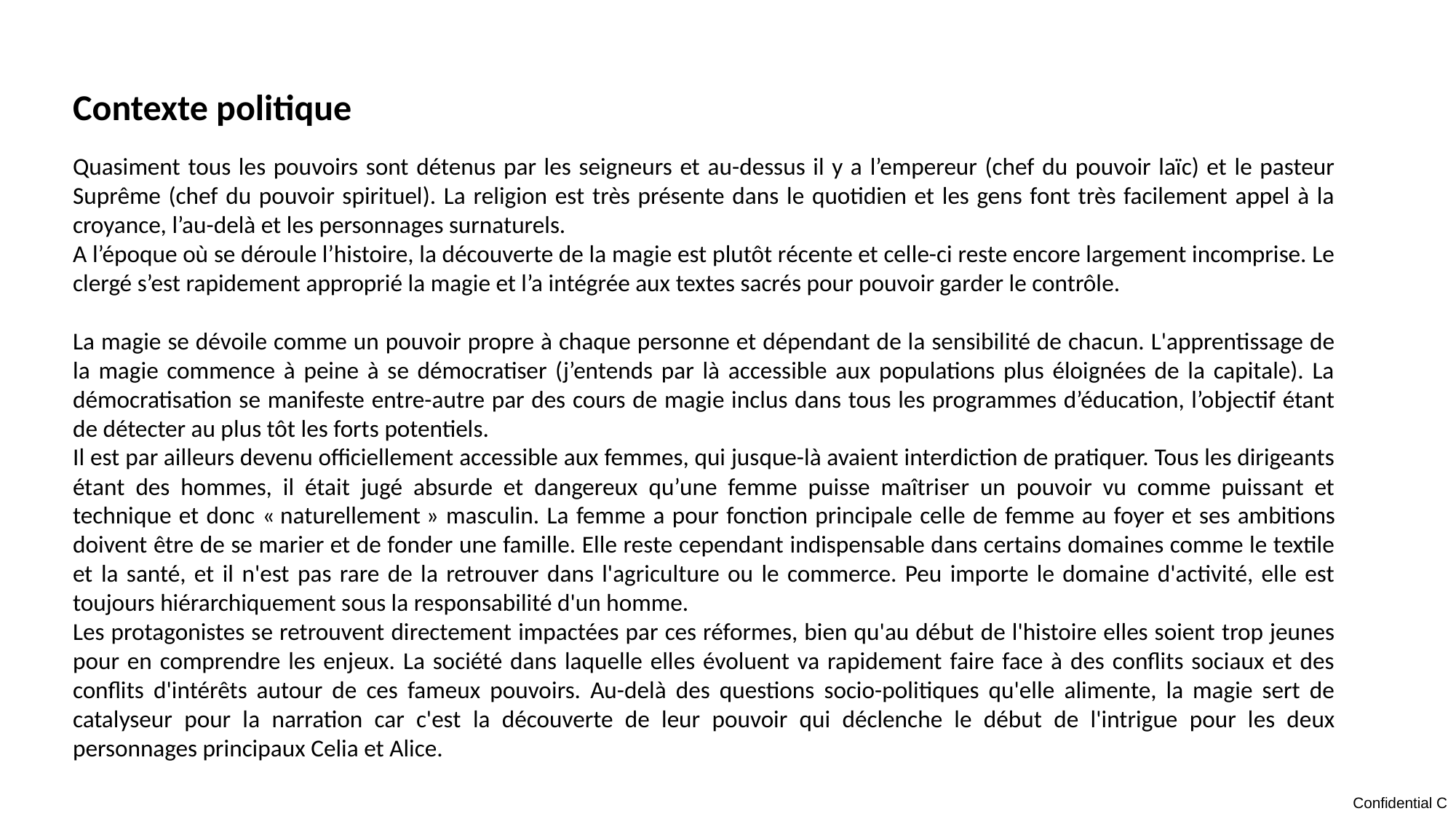

Contexte politique
Quasiment tous les pouvoirs sont détenus par les seigneurs et au-dessus il y a l’empereur (chef du pouvoir laïc) et le pasteur Suprême (chef du pouvoir spirituel). La religion est très présente dans le quotidien et les gens font très facilement appel à la croyance, l’au-delà et les personnages surnaturels.
A l’époque où se déroule l’histoire, la découverte de la magie est plutôt récente et celle-ci reste encore largement incomprise. Le clergé s’est rapidement approprié la magie et l’a intégrée aux textes sacrés pour pouvoir garder le contrôle.

La magie se dévoile comme un pouvoir propre à chaque personne et dépendant de la sensibilité de chacun. L'apprentissage de la magie commence à peine à se démocratiser (j’entends par là accessible aux populations plus éloignées de la capitale). La démocratisation se manifeste entre-autre par des cours de magie inclus dans tous les programmes d’éducation, l’objectif étant de détecter au plus tôt les forts potentiels.
Il est par ailleurs devenu officiellement accessible aux femmes, qui jusque-là avaient interdiction de pratiquer. Tous les dirigeants étant des hommes, il était jugé absurde et dangereux qu’une femme puisse maîtriser un pouvoir vu comme puissant et technique et donc « naturellement » masculin. La femme a pour fonction principale celle de femme au foyer et ses ambitions doivent être de se marier et de fonder une famille. Elle reste cependant indispensable dans certains domaines comme le textile et la santé, et il n'est pas rare de la retrouver dans l'agriculture ou le commerce. Peu importe le domaine d'activité, elle est toujours hiérarchiquement sous la responsabilité d'un homme.
Les protagonistes se retrouvent directement impactées par ces réformes, bien qu'au début de l'histoire elles soient trop jeunes pour en comprendre les enjeux. La société dans laquelle elles évoluent va rapidement faire face à des conflits sociaux et des conflits d'intérêts autour de ces fameux pouvoirs. Au-delà des questions socio-politiques qu'elle alimente, la magie sert de catalyseur pour la narration car c'est la découverte de leur pouvoir qui déclenche le début de l'intrigue pour les deux personnages principaux Celia et Alice.